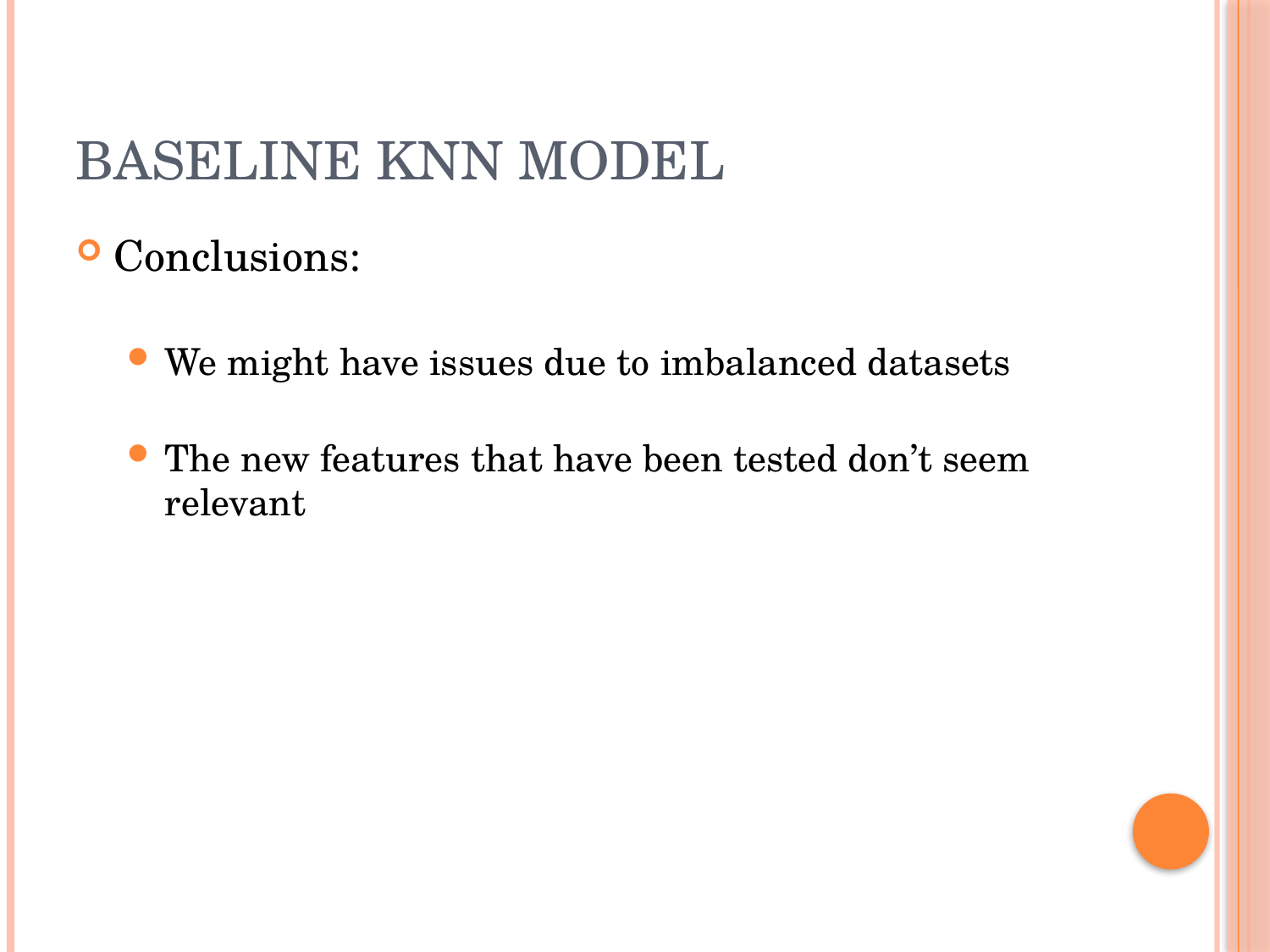

Baseline KNN model
Conclusions:

We might have issues due to imbalanced datasets

The new features that have been tested don’t seem relevant